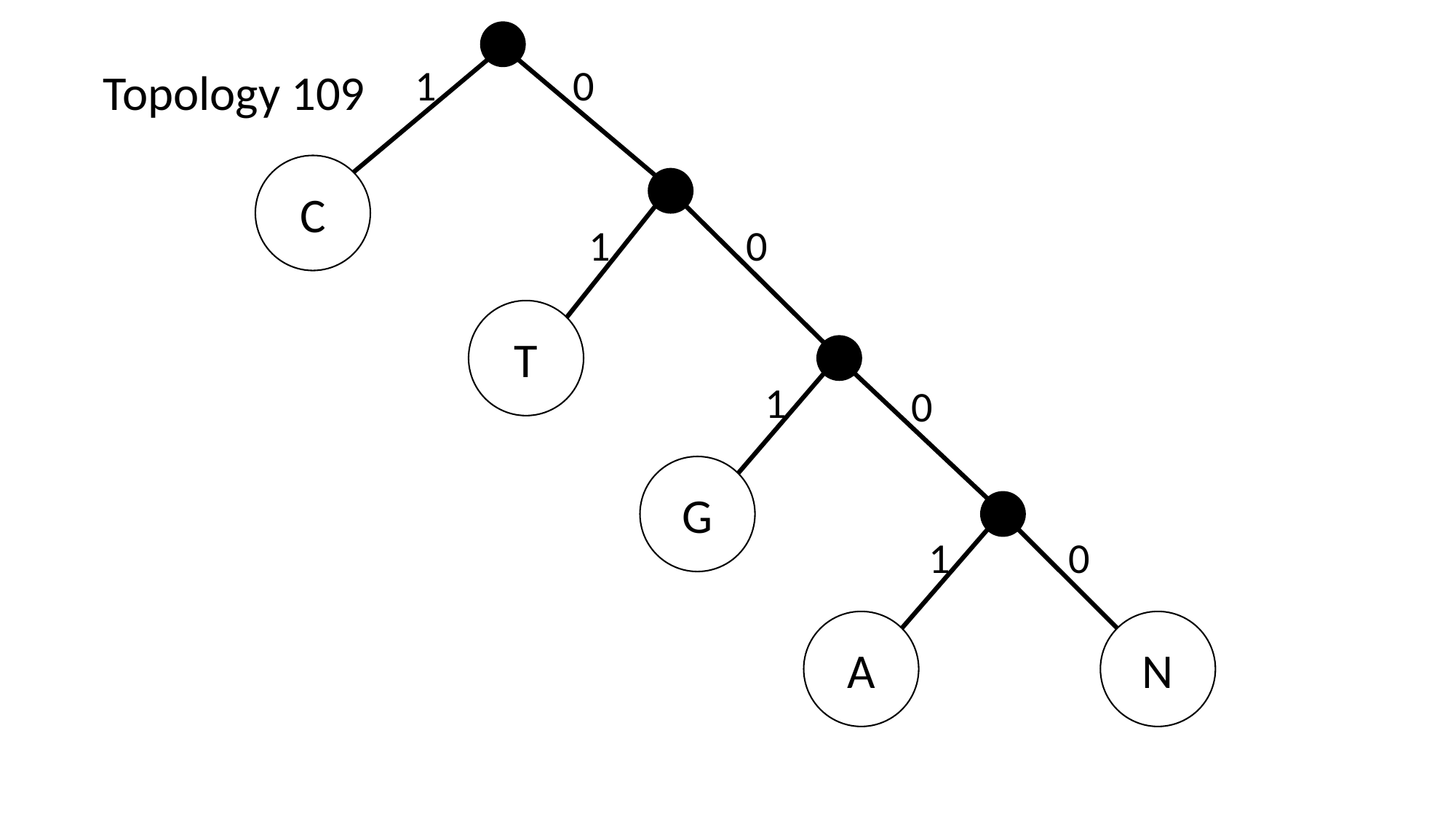

1
0
Topology 109
C

1
0
T

1
0
G

1
0
A
N